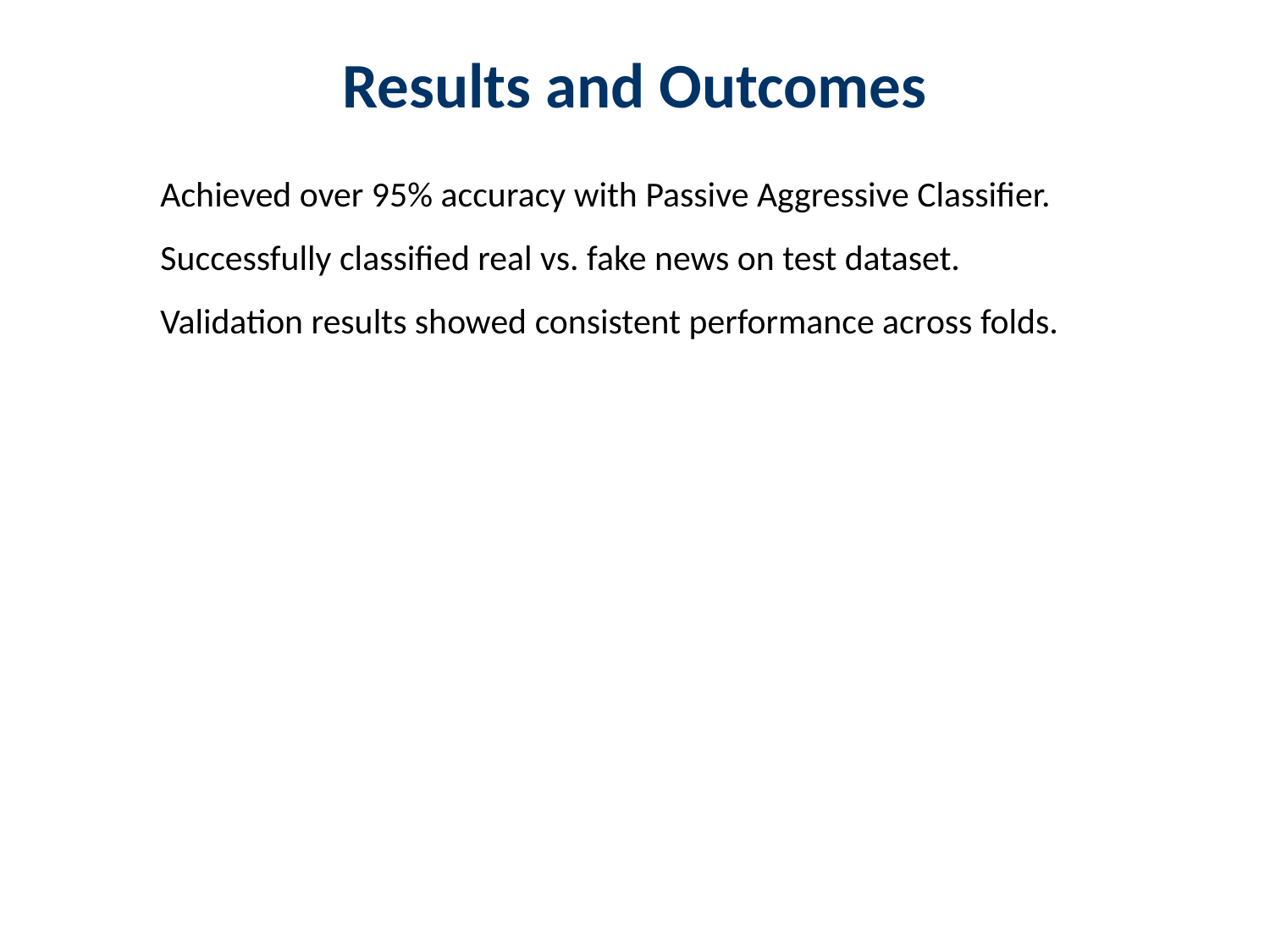

Results and Outcomes
#
Achieved over 95% accuracy with Passive Aggressive Classifier.
Successfully classified real vs. fake news on test dataset.
Validation results showed consistent performance across folds.